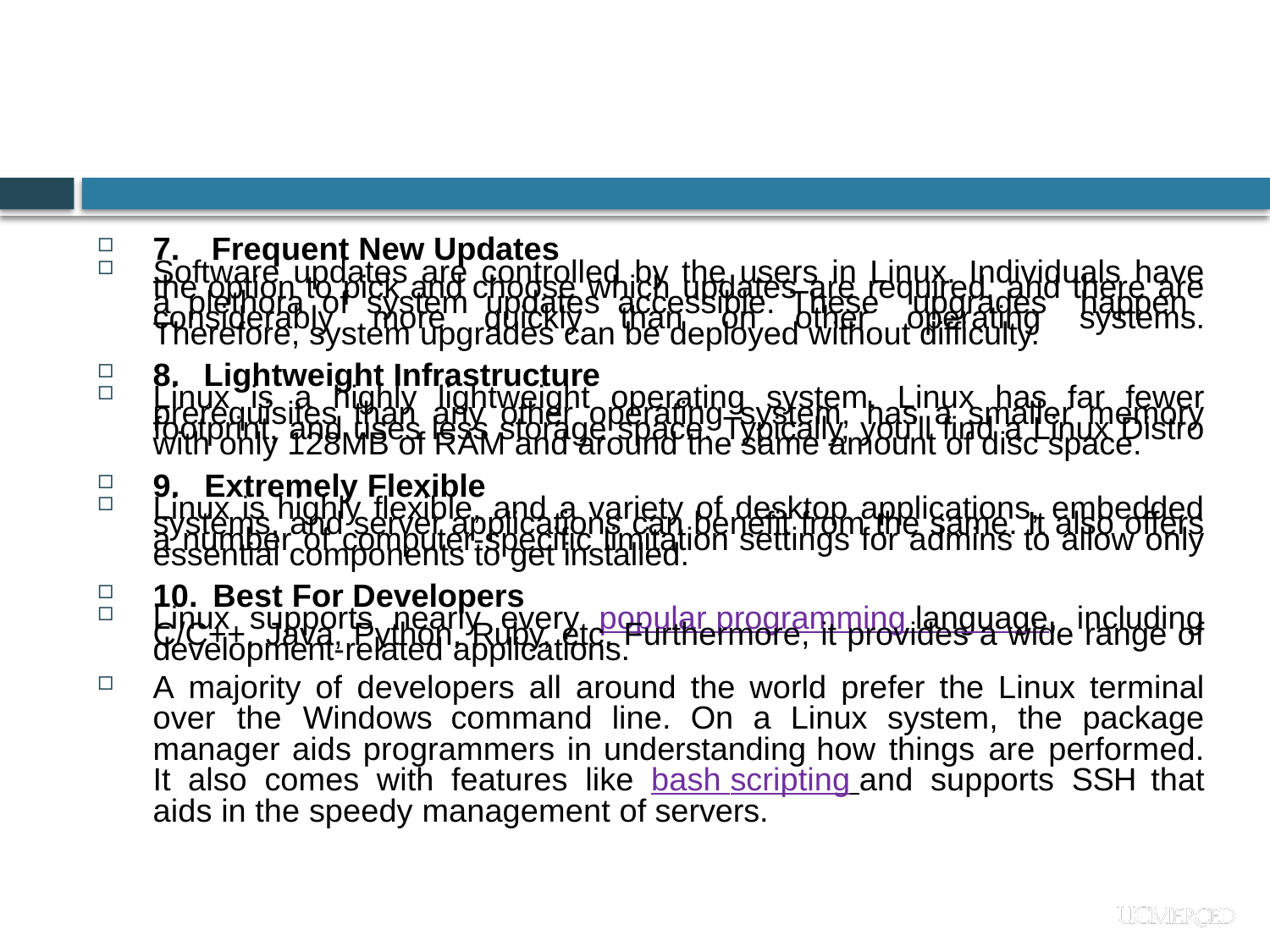

#
7.  Frequent New Updates
Software updates are controlled by the users in Linux. Individuals have the option to pick and choose which updates are required, and there are a plethora of system updates accessible. These  upgrades  happen  considerably  more  quickly  than  on  other  operating  systems. Therefore, system upgrades can be deployed without difficulty.
8.  Lightweight Infrastructure
Linux is a highly lightweight operating system. Linux has far fewer prerequisites than any other operating system, has a smaller memory footprint, and uses less storage space. Typically, you'll find a Linux Distro with only 128MB of RAM and around the same amount of disc space.
9.  Extremely Flexible
Linux is highly flexible, and a variety of desktop applications, embedded systems, and server applications can benefit from the same. It also offers a number of computer-specific limitation settings for admins to allow only essential components to get installed.
10. Best For Developers
Linux supports nearly every popular programming language, including C/C++, Java, Python, Ruby, etc. Furthermore, it provides a wide range of development-related applications.
A majority of developers all around the world prefer the Linux terminal over the Windows command line. On a Linux system, the package manager aids programmers in understanding how things are performed. It also comes with features like bash scripting and supports SSH that aids in the speedy management of servers.